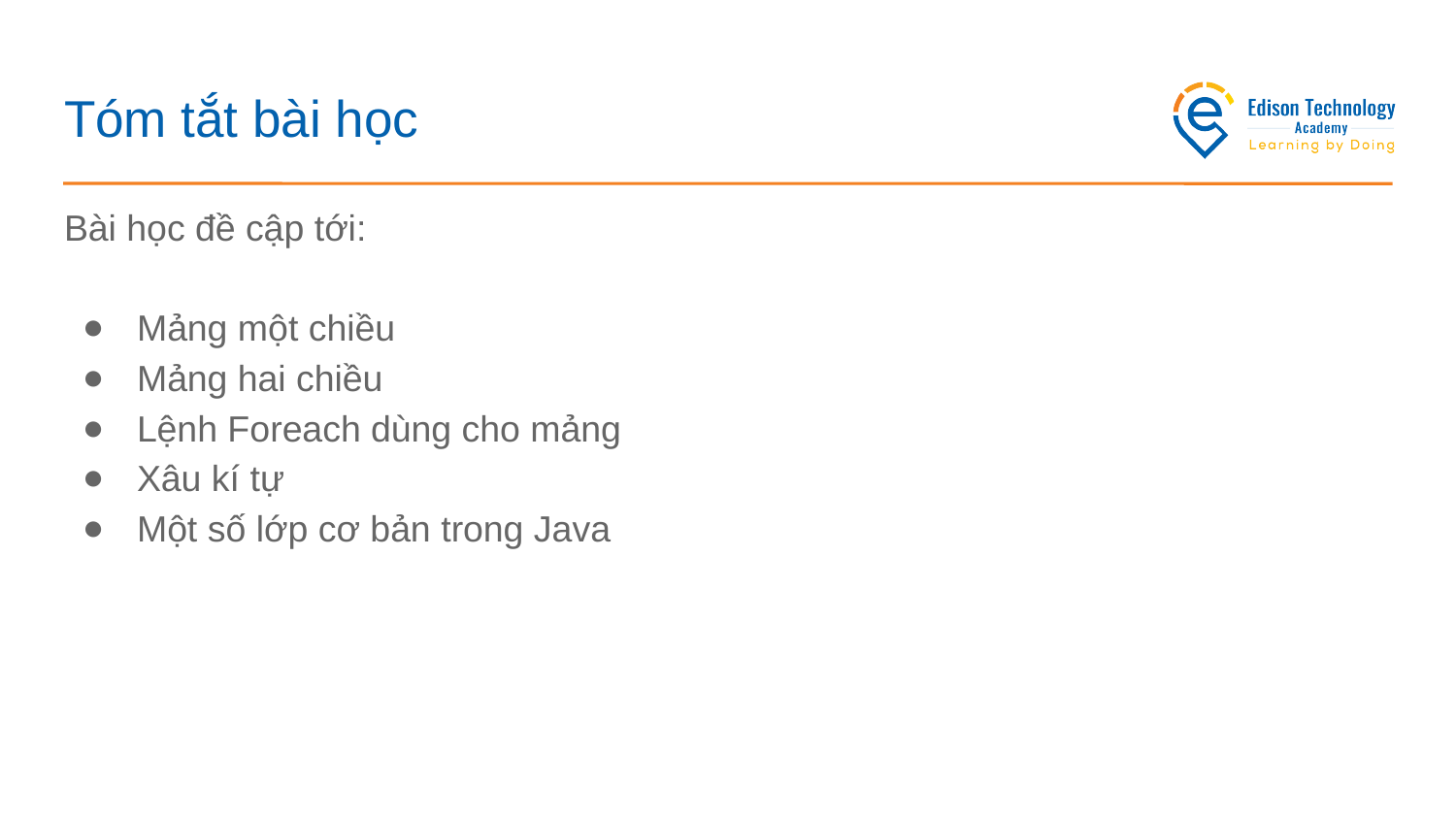

# Tóm tắt bài học
Bài học đề cập tới:

Mảng một chiều
Mảng hai chiều
Lệnh Foreach dùng cho mảng
Xâu kí tự
Một số lớp cơ bản trong Java